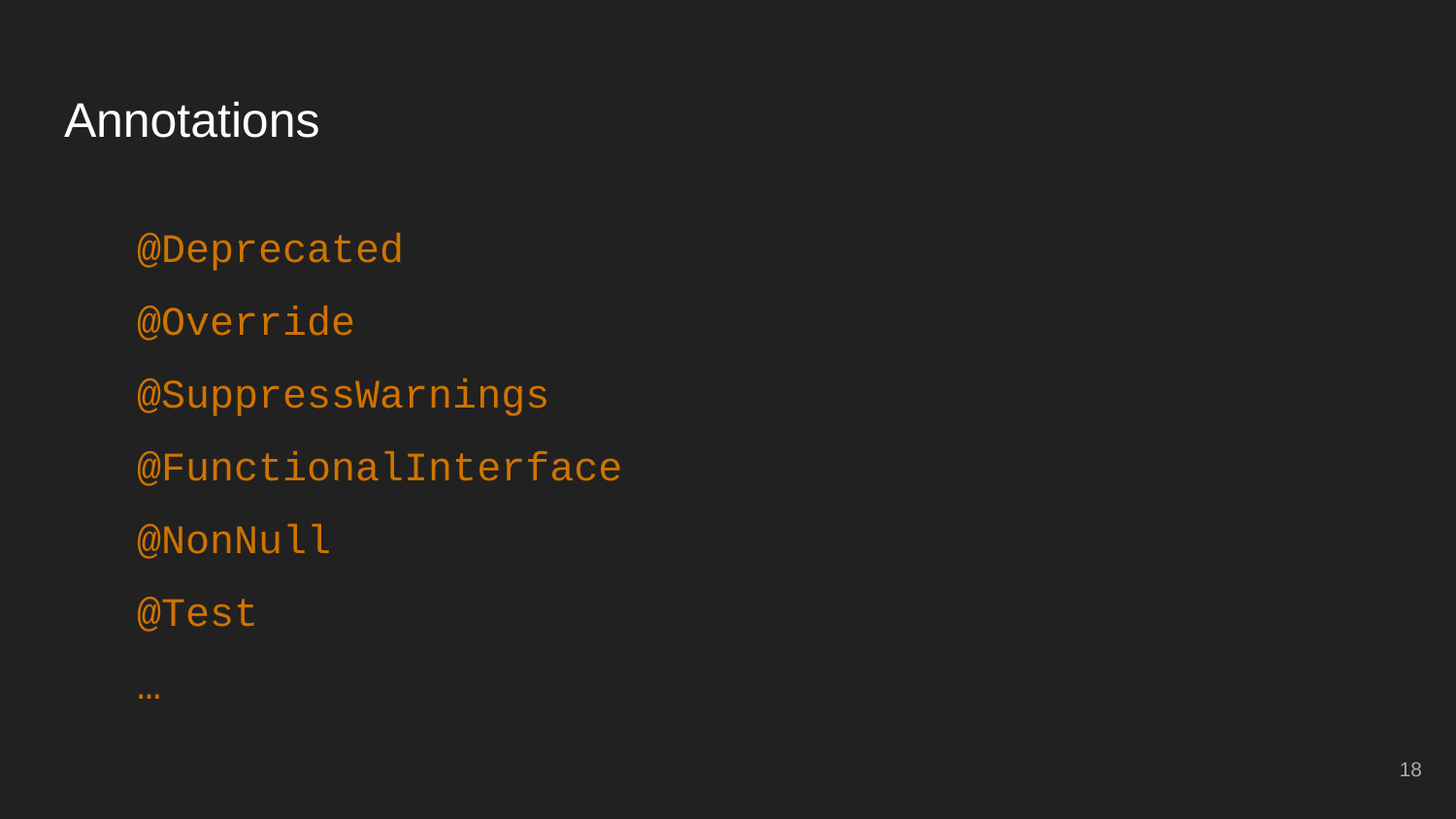

# Annotations
@Deprecated
@Override
@SuppressWarnings
@FunctionalInterface
@NonNull
@Test
…
18